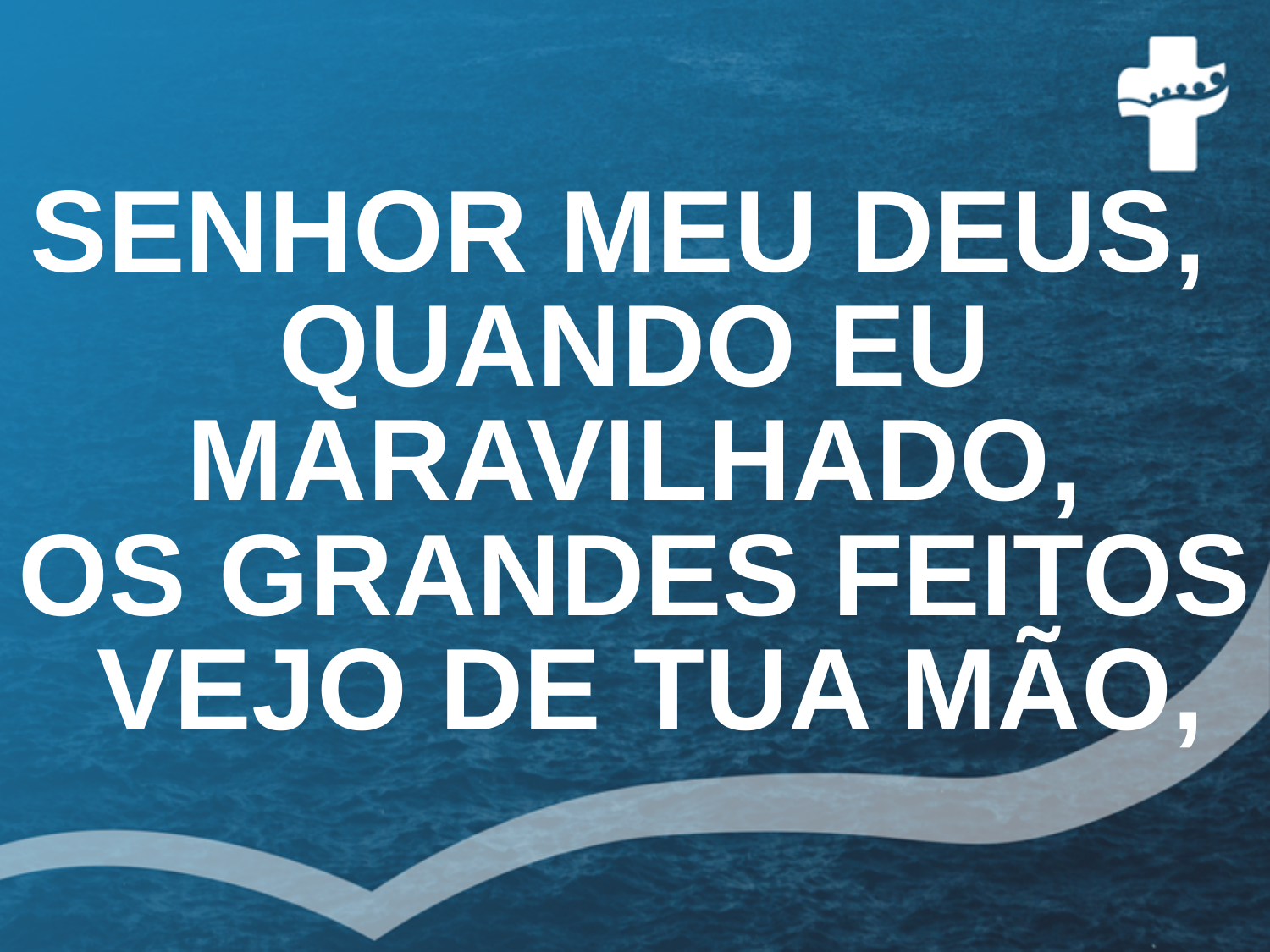

SENHOR MEU DEUS,
QUANDO EU MARAVILHADO,
OS GRANDES FEITOS
 VEJO DE TUA MÃO,